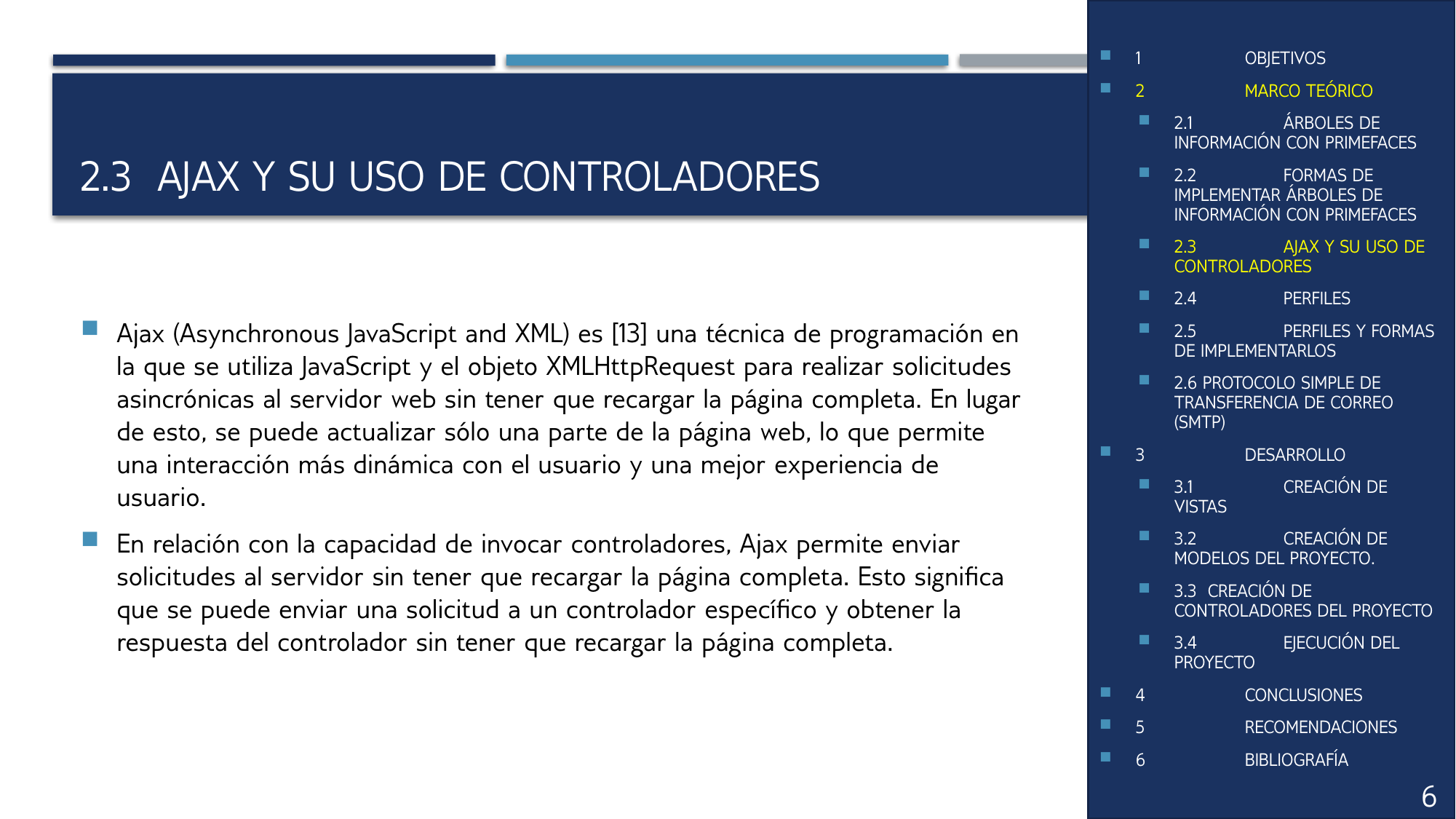

1	OBJETIVOS
2	MARCO TEÓRICO
2.1	ÁRBOLES DE INFORMACIÓN CON PRIMEFACES
2.2	FORMAS DE IMPLEMENTAR ÁRBOLES DE INFORMACIÓN CON PRIMEFACES
2.3	AJAX Y SU USO DE CONTROLADORES
2.4	PERFILES
2.5	PERFILES Y FORMAS DE IMPLEMENTARLOS
2.6 PROTOCOLO SIMPLE DE TRANSFERENCIA DE CORREO (SMTP)
3	DESARROLLO
3.1	CREACIÓN DE VISTAS
3.2	CREACIÓN DE MODELOS DEL PROYECTO.
3.3  CREACIÓN DE CONTROLADORES DEL PROYECTO
3.4	EJECUCIÓN DEL PROYECTO
4	CONCLUSIONES
5	RECOMENDACIONES
6	BIBLIOGRAFÍA
1	OBJETIVOS
2	MARCO TEÓRICO
2.1	JSTL (JSP Standard Tag Library)
2.1.1	Definición
2.2	Uso de JSTL
2.2.1	Tags de Core JSTL
3	DESARROLLO
3.1	TAG IF
3.1.1	Codificación
3.1.2	Ejecución
3.2	TAG CHOOSE
3.2.1	Codificación
3.2.2	Ejecución
3.3	TAG FOR EACH
3.3.1	Codificación
3.3.2	Ejecución
4	CONCLUSIONES
5	RECOMENDACIONES
6	BIBLIOGRAFÍA
# 2.3  AJAX Y SU USO DE CONTROLADORES
Ajax (Asynchronous JavaScript and XML) es [13] una técnica de programación en la que se utiliza JavaScript y el objeto XMLHttpRequest para realizar solicitudes asincrónicas al servidor web sin tener que recargar la página completa. En lugar de esto, se puede actualizar sólo una parte de la página web, lo que permite una interacción más dinámica con el usuario y una mejor experiencia de usuario.
En relación con la capacidad de invocar controladores, Ajax permite enviar solicitudes al servidor sin tener que recargar la página completa. Esto significa que se puede enviar una solicitud a un controlador específico y obtener la respuesta del controlador sin tener que recargar la página completa.
6
5